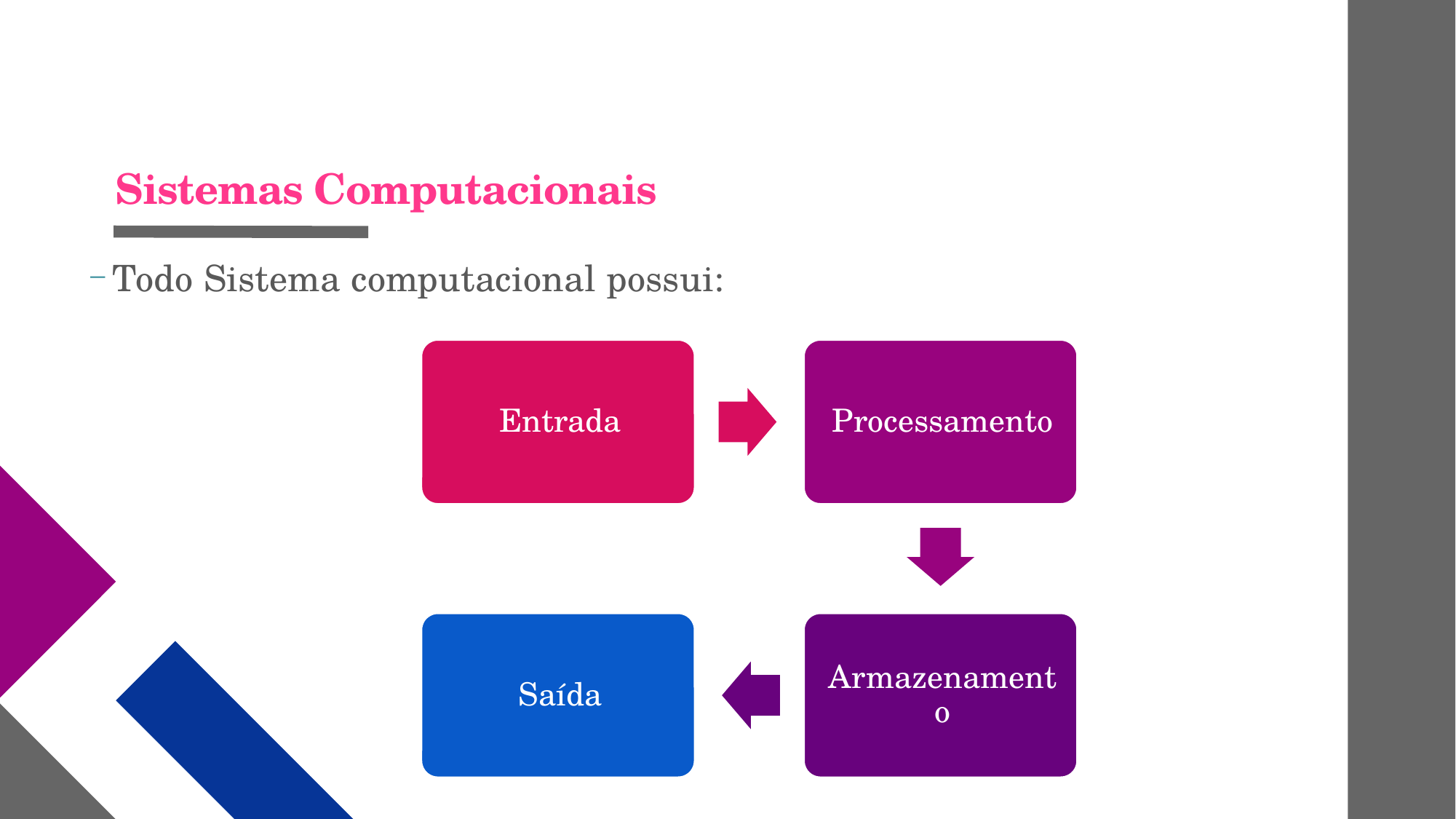

# Sistemas Computacionais
Todo Sistema computacional possui:

Entrada

Processamento

Armazenamento

Saída